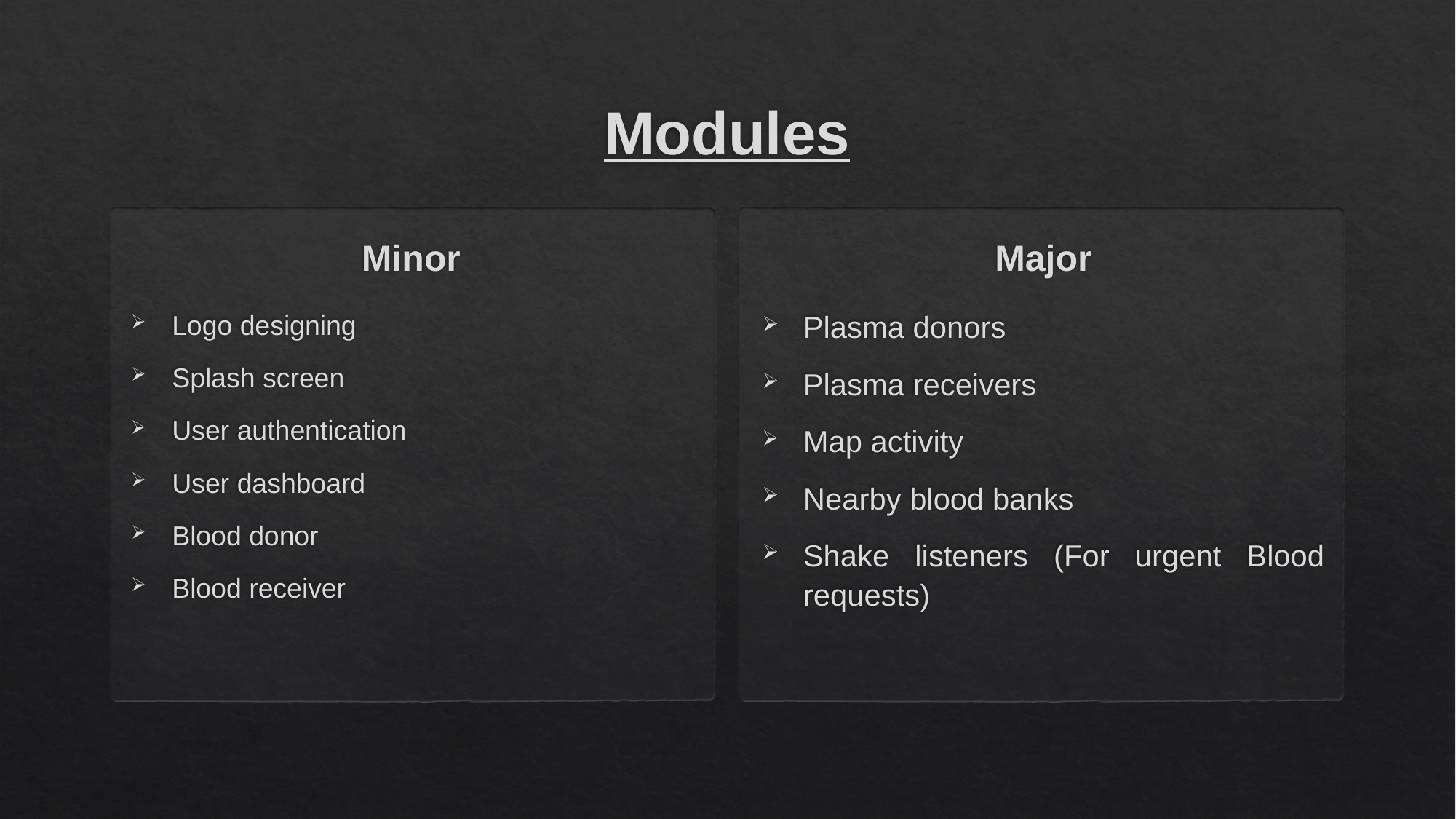

# Modules
Minor
Major
Logo designing
Splash screen
User authentication
User dashboard
Blood donor
Blood receiver

Plasma donors
Plasma receivers
Map activity
Nearby blood banks
Shake listeners (For urgent Blood requests)